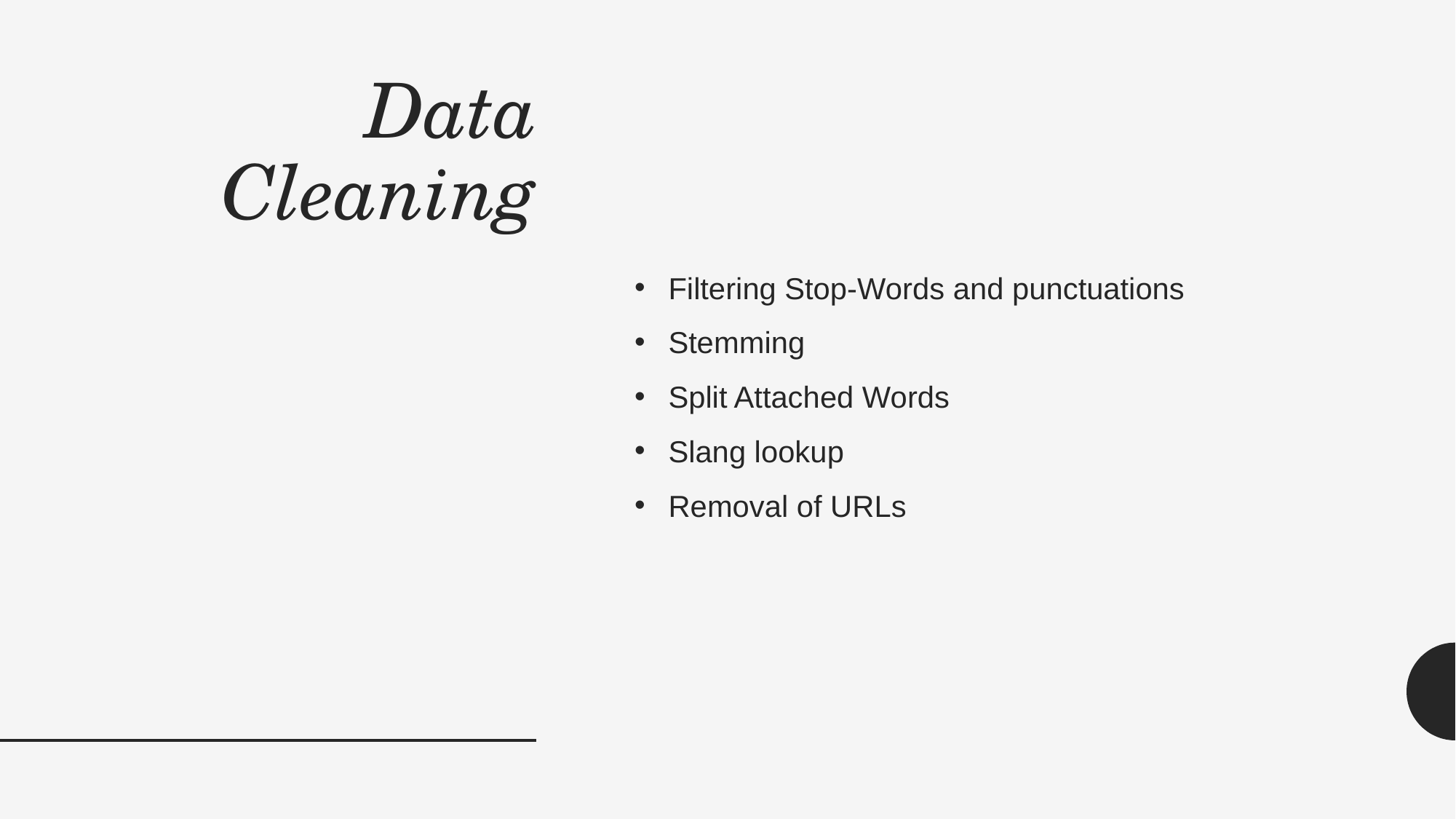

# Data Cleaning
Filtering Stop-Words and punctuations
Stemming
Split Attached Words
Slang lookup
Removal of URLs